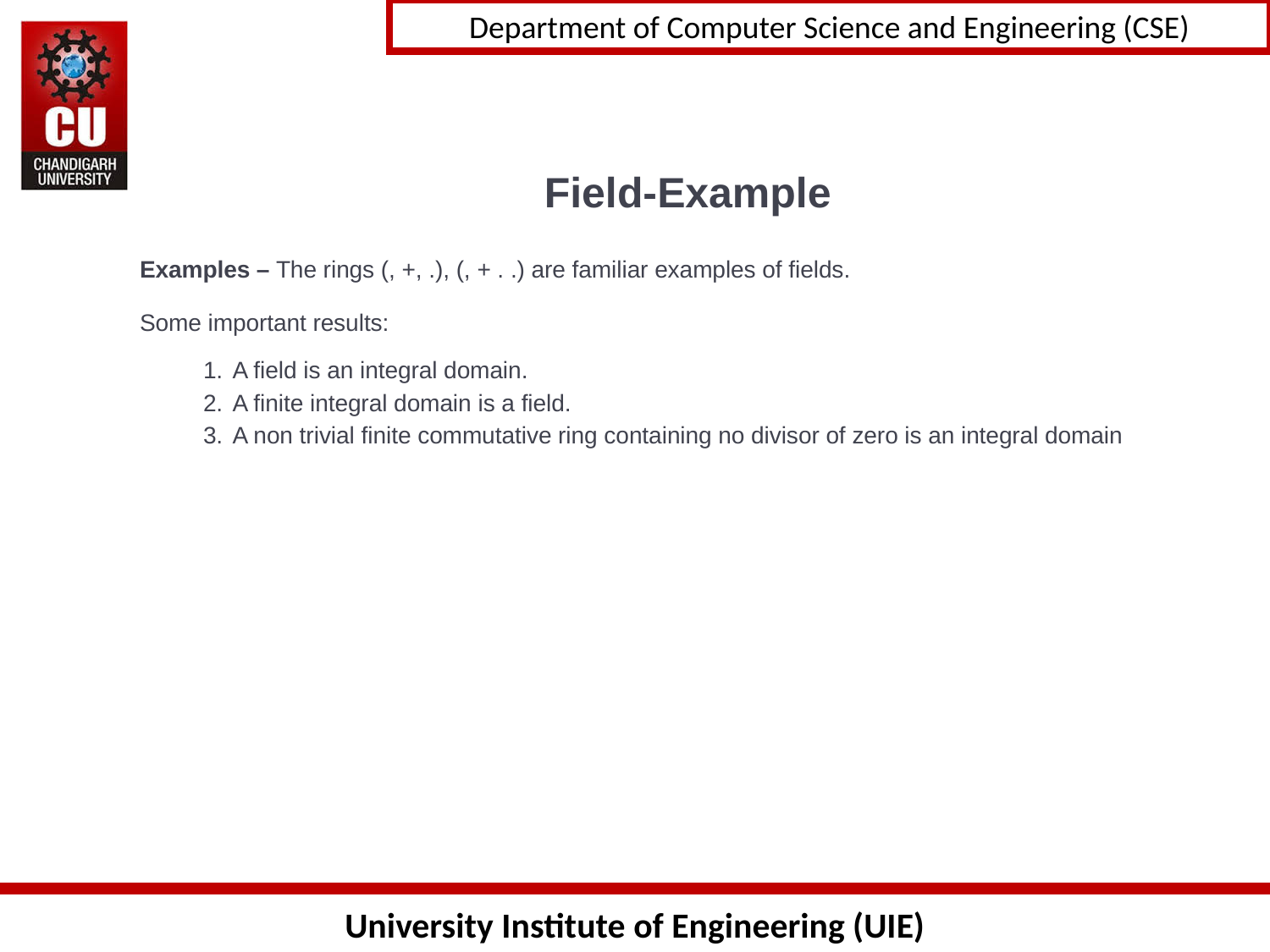

# Field-Example
Examples – The rings (, +, .), (, + . .) are familiar examples of fields.
Some important results:
1.   A field is an integral domain.
2.   A finite integral domain is a field.
3.   A non trivial finite commutative ring containing no divisor of zero is an integral domain